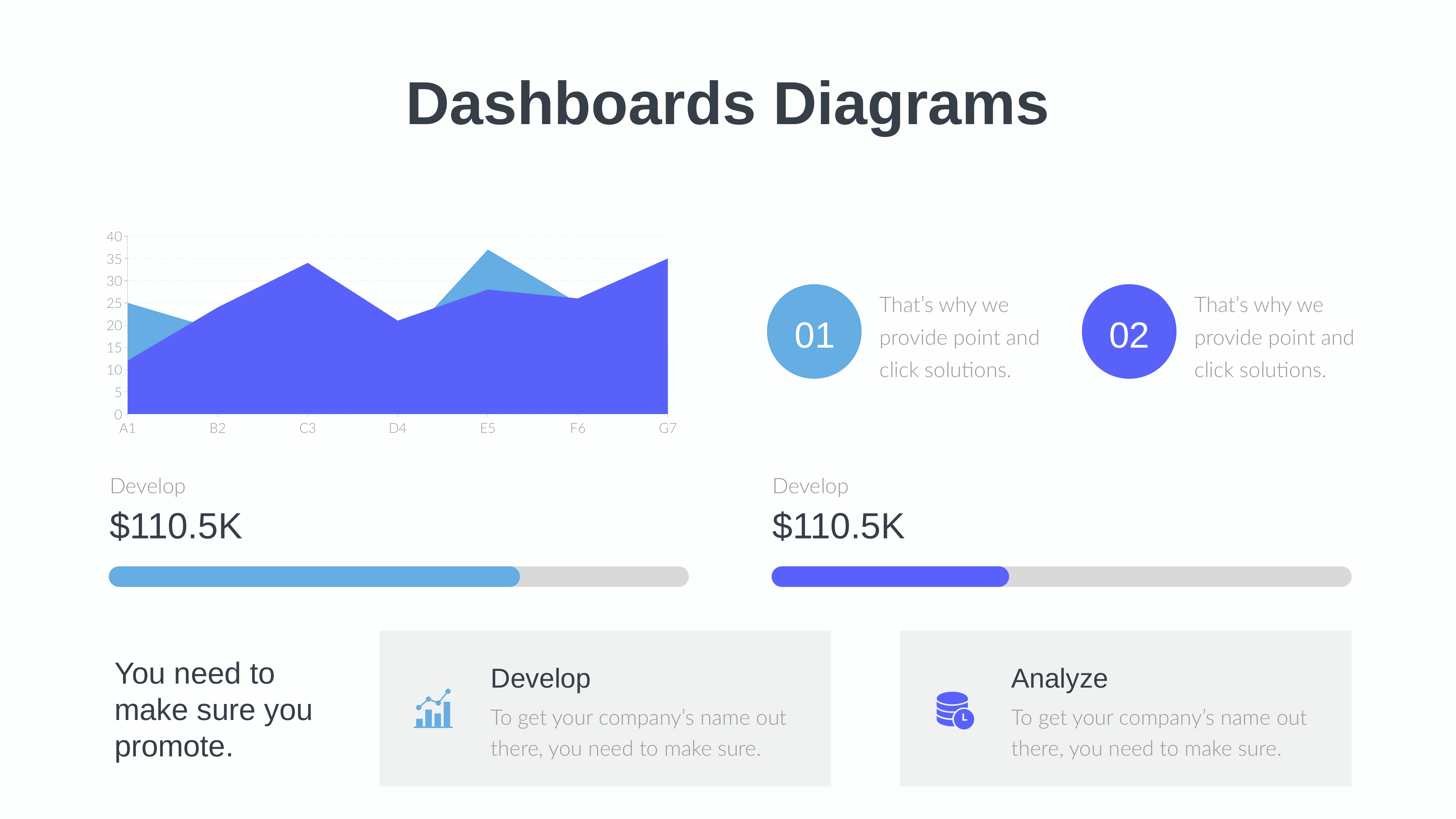

Dashboards Diagrams

### Chart

| Category | Series 2 | Series 22 |
|---|---|---|
| A1 | 12.0 | 25.0 |
| B2 | 24.0 | 19.0 |
| C3 | 34.0 | 19.0 |
| D4 | 21.0 | 15.0 |
| E5 | 28.0 | 37.0 |
| F6 | 26.0 | 25.0 |
| G7 | 35.0 | 15.0 |
That’s why we provide point and click solutions.
That’s why we provide point and click solutions.

01

02
Develop
$110.5K
Develop
$110.5K

Develop
To get your company’s name out there, you need to make sure.

Analyze
To get your company’s name out there, you need to make sure.

You need to make sure you promote.